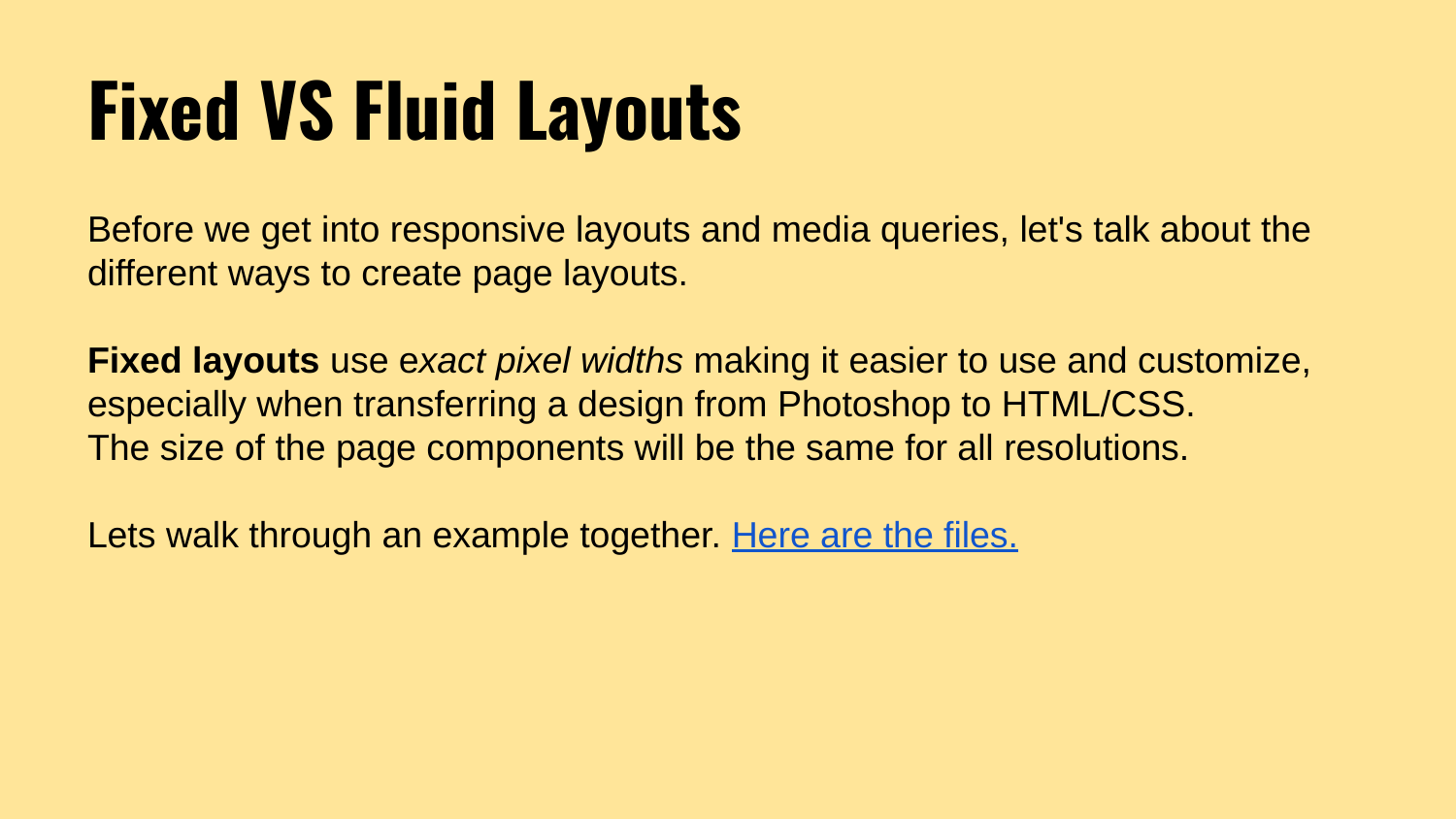

# Fixed VS Fluid Layouts
Before we get into responsive layouts and media queries, let's talk about the different ways to create page layouts.

Fixed layouts use exact pixel widths making it easier to use and customize, especially when transferring a design from Photoshop to HTML/CSS.
The size of the page components will be the same for all resolutions.

Lets walk through an example together. Here are the files.